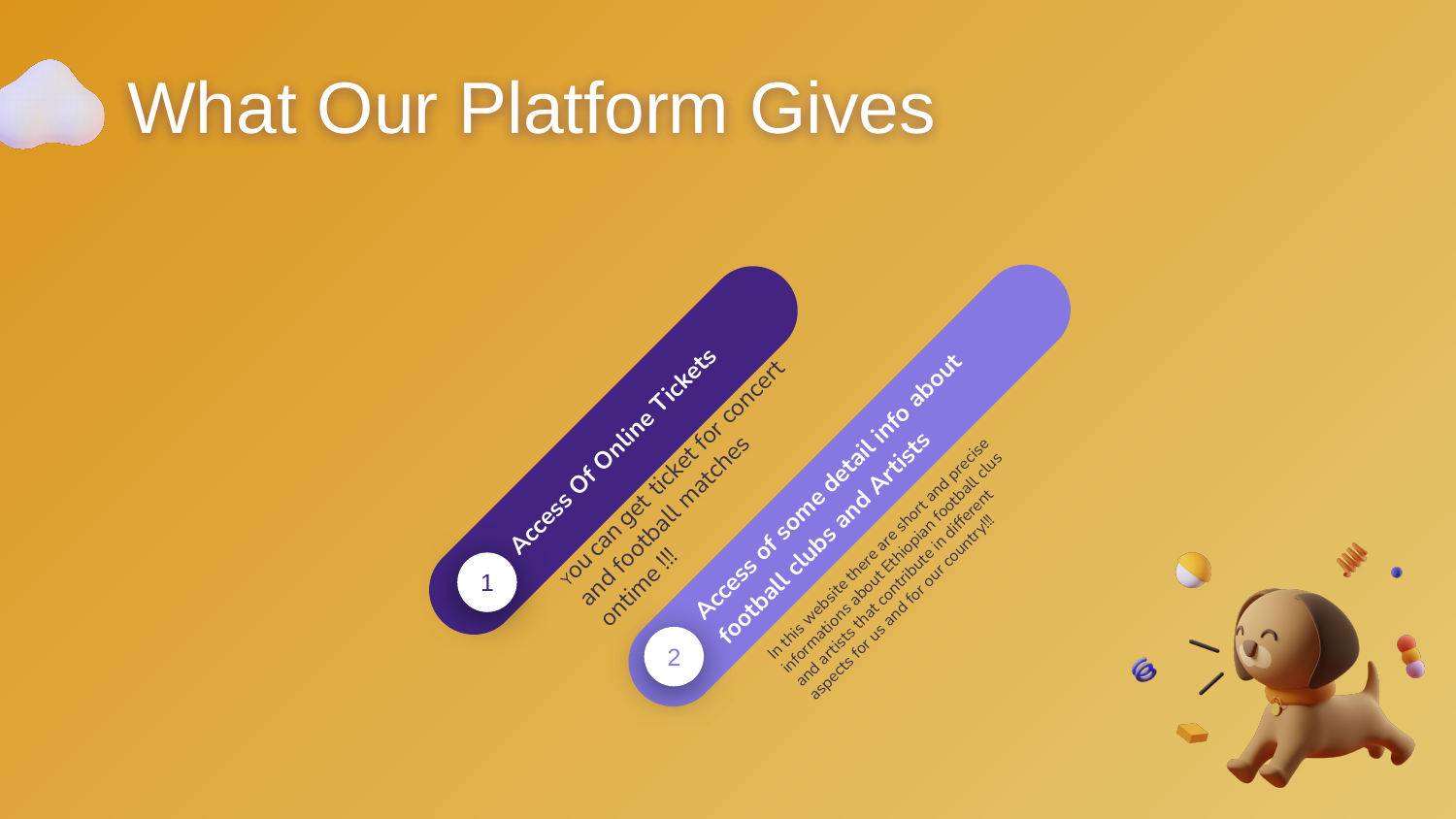

# What Our Platform Gives

Access Of Online Tickets
You can get  ticket for concert and football matches ontime !!!
Access of some detail info about football clubs and Artists
In this website there are short and precise informations about Ethiopian football clus and artists that contribute in different aspects for us and for our country!!!
1
2